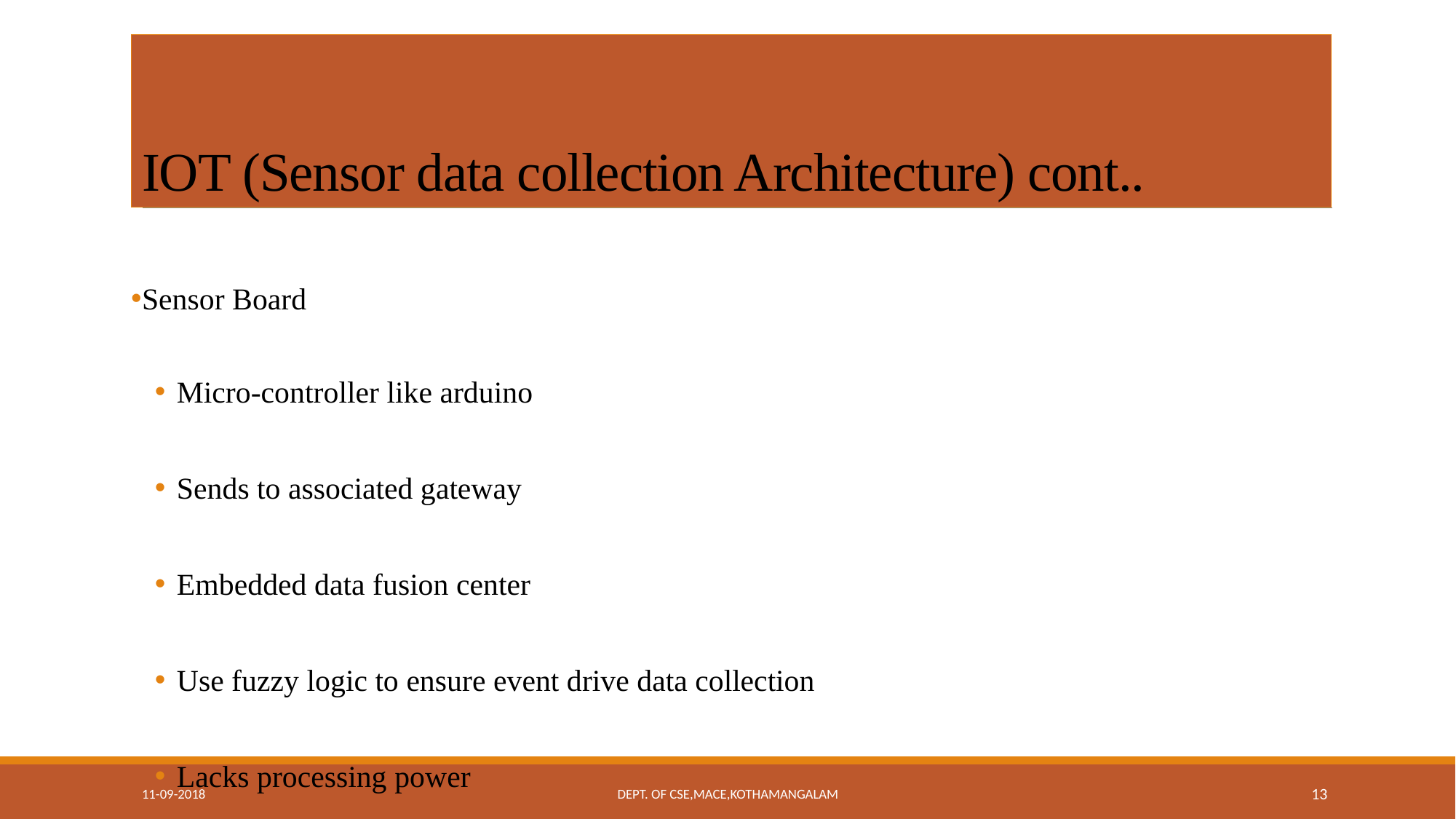

# IOT (Sensor data collection Architecture) cont..

Sensor Board

Micro-controller like arduino

Sends to associated gateway

Embedded data fusion center

Use fuzzy logic to ensure event drive data collection

Lacks processing power

11-09-2018
Dept. of CSE,MACE,Kothamangalam
13